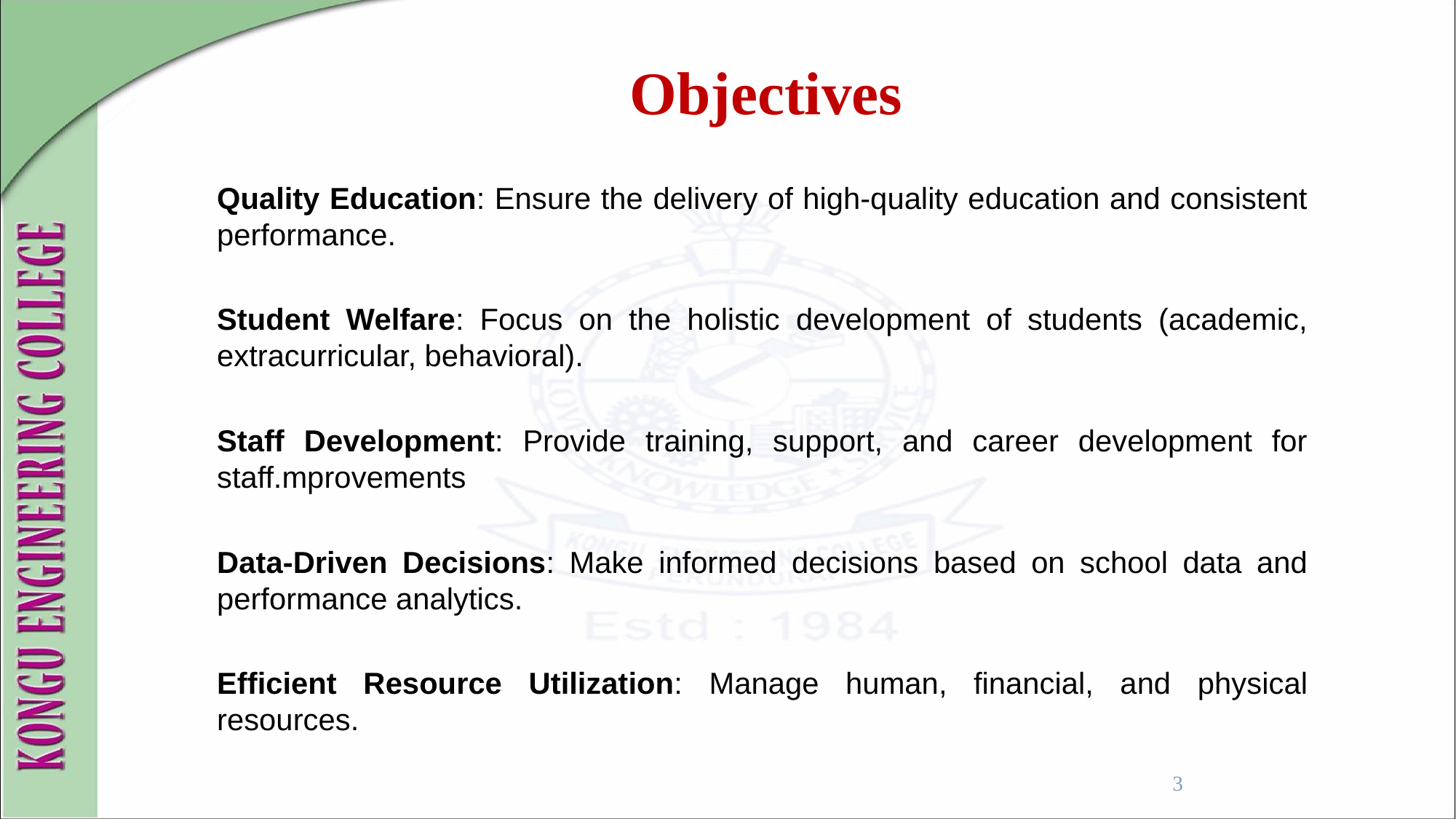

Objectives
Quality Education: Ensure the delivery of high-quality education and consistent performance.

Student Welfare: Focus on the holistic development of students (academic, extracurricular, behavioral).

Staff Development: Provide training, support, and career development for staff.mprovements

Data-Driven Decisions: Make informed decisions based on school data and performance analytics.

Efficient Resource Utilization: Manage human, financial, and physical resources.

3